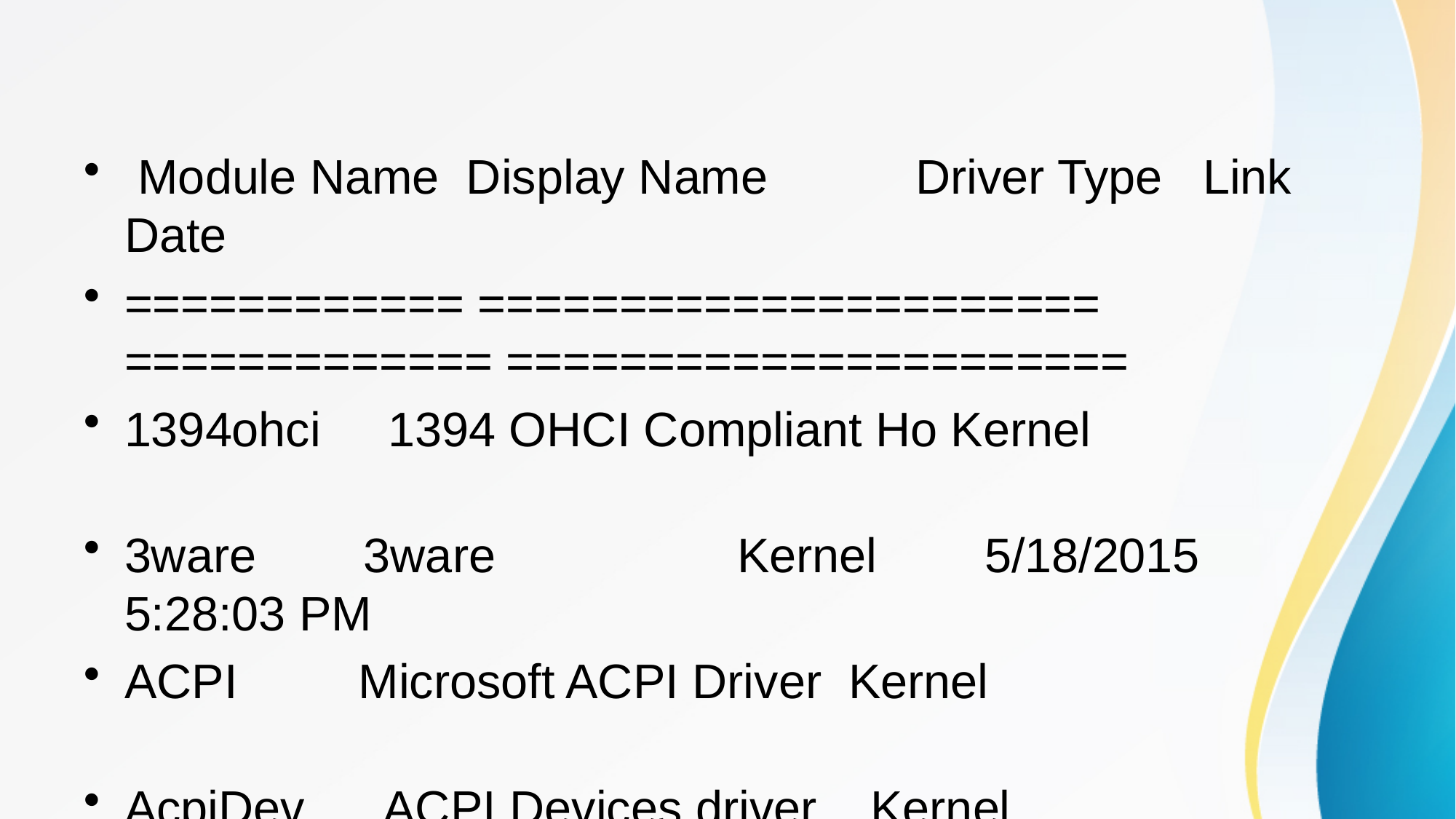

#
 Module Name  Display Name           Driver Type   Link Date
============ ====================== ============= ======================
1394ohci     1394 OHCI Compliant Ho Kernel
3ware        3ware                  Kernel        5/18/2015 5:28:03 PM
ACPI         Microsoft ACPI Driver  Kernel
AcpiDev      ACPI Devices driver    Kernel